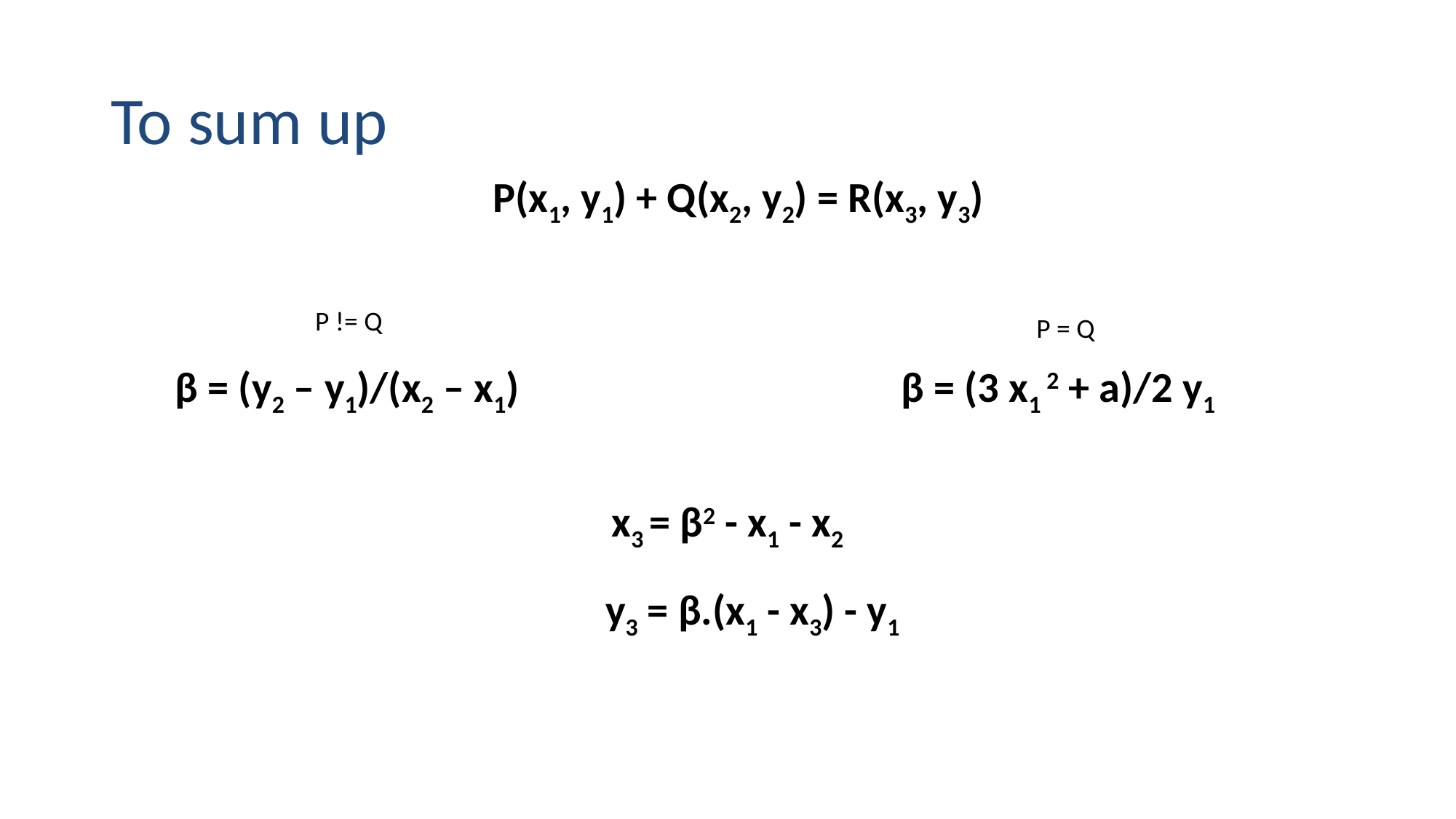

# To sum up
P(x1, y1) + Q(x2, y2) = R(x3, y3)
P != Q
P = Q
β = (y2 – y1)/(x2 – x1)
β = (3 x1 2 + a)/2 y1
x3 = β2 - x1 - x2
y3 = β.(x1 - x3) - y1